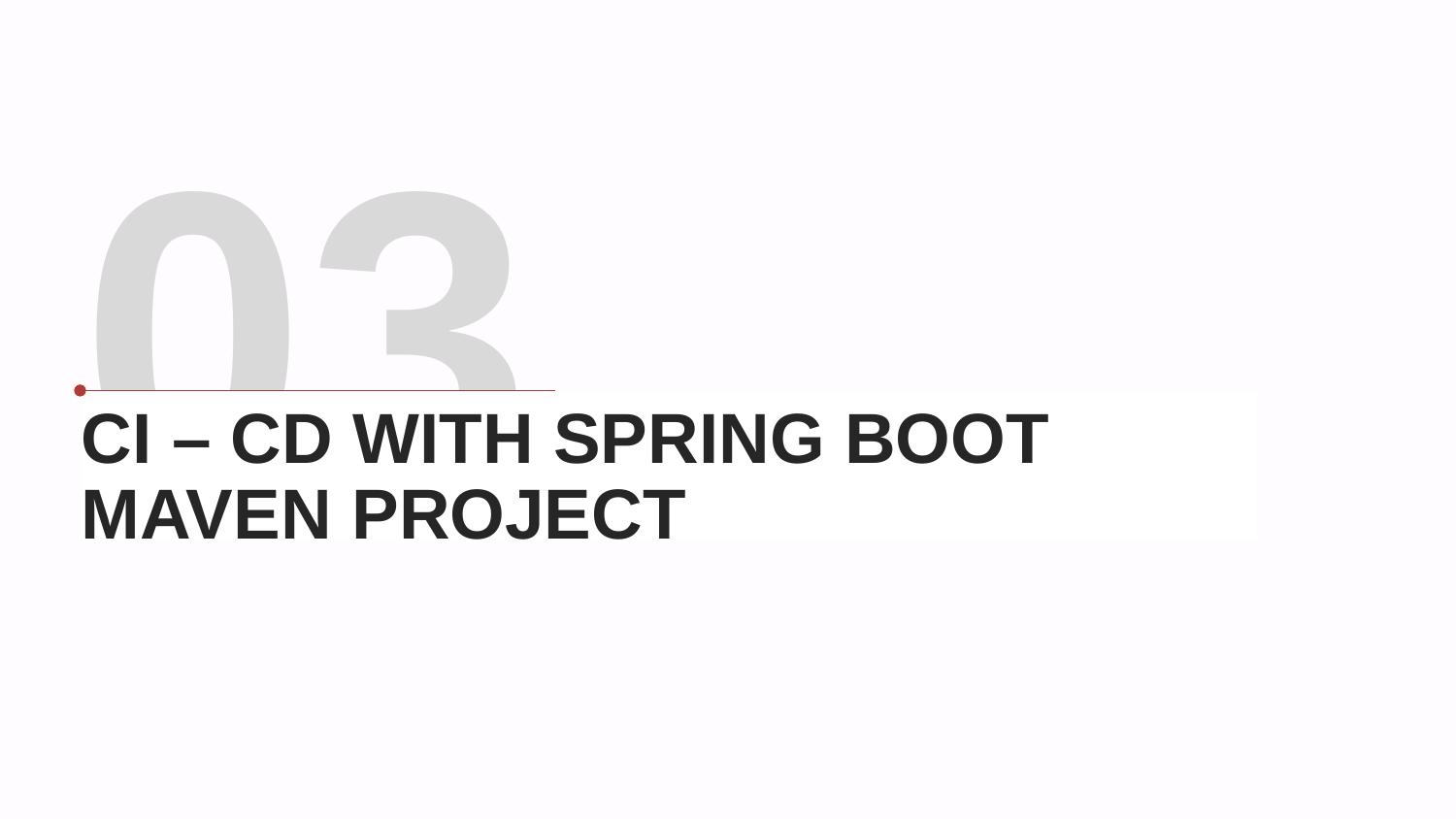

03
CI – CD WITH SPRING BOOT MAVEN PROJECT